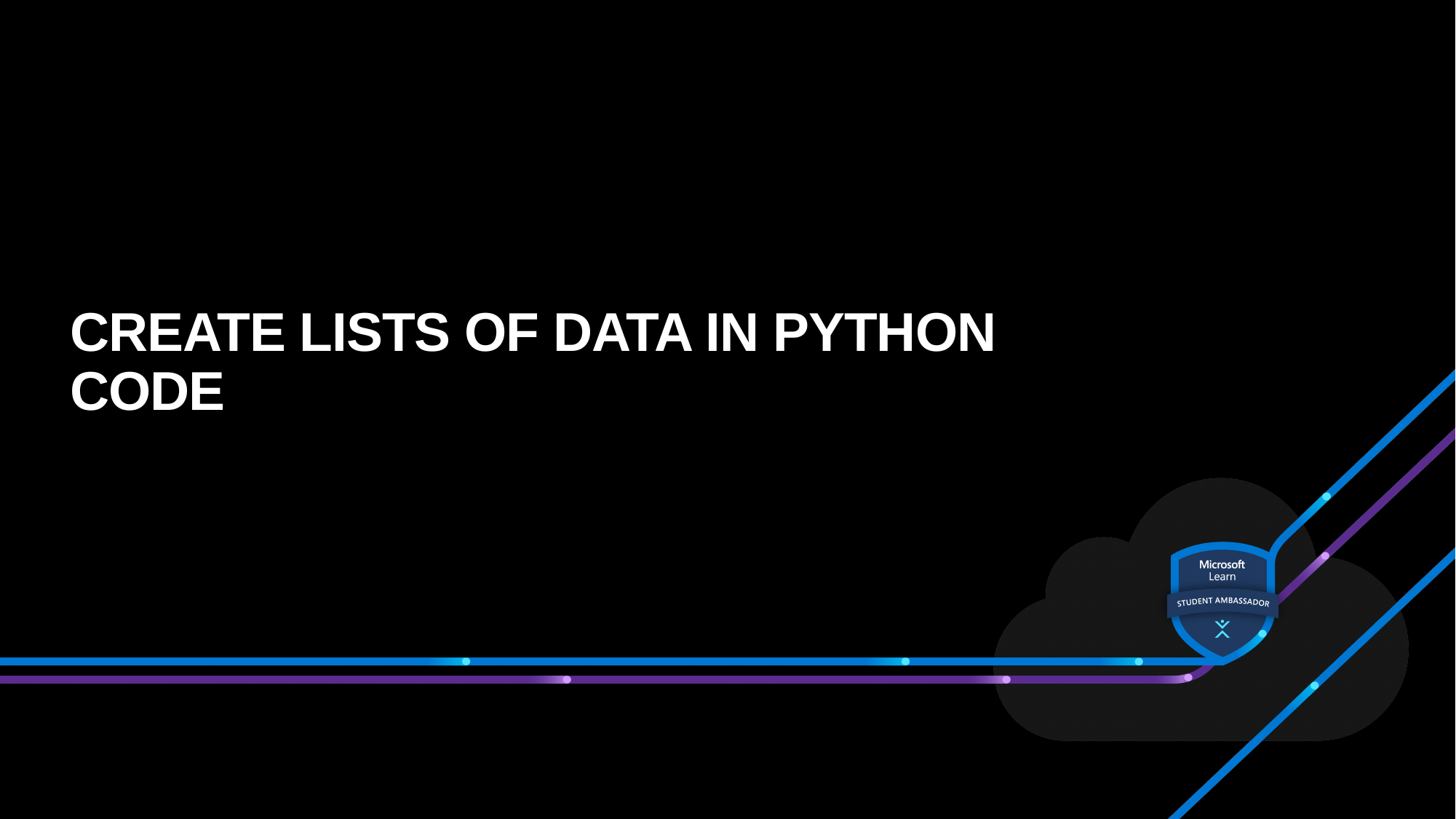

# Create lists of data in Python code